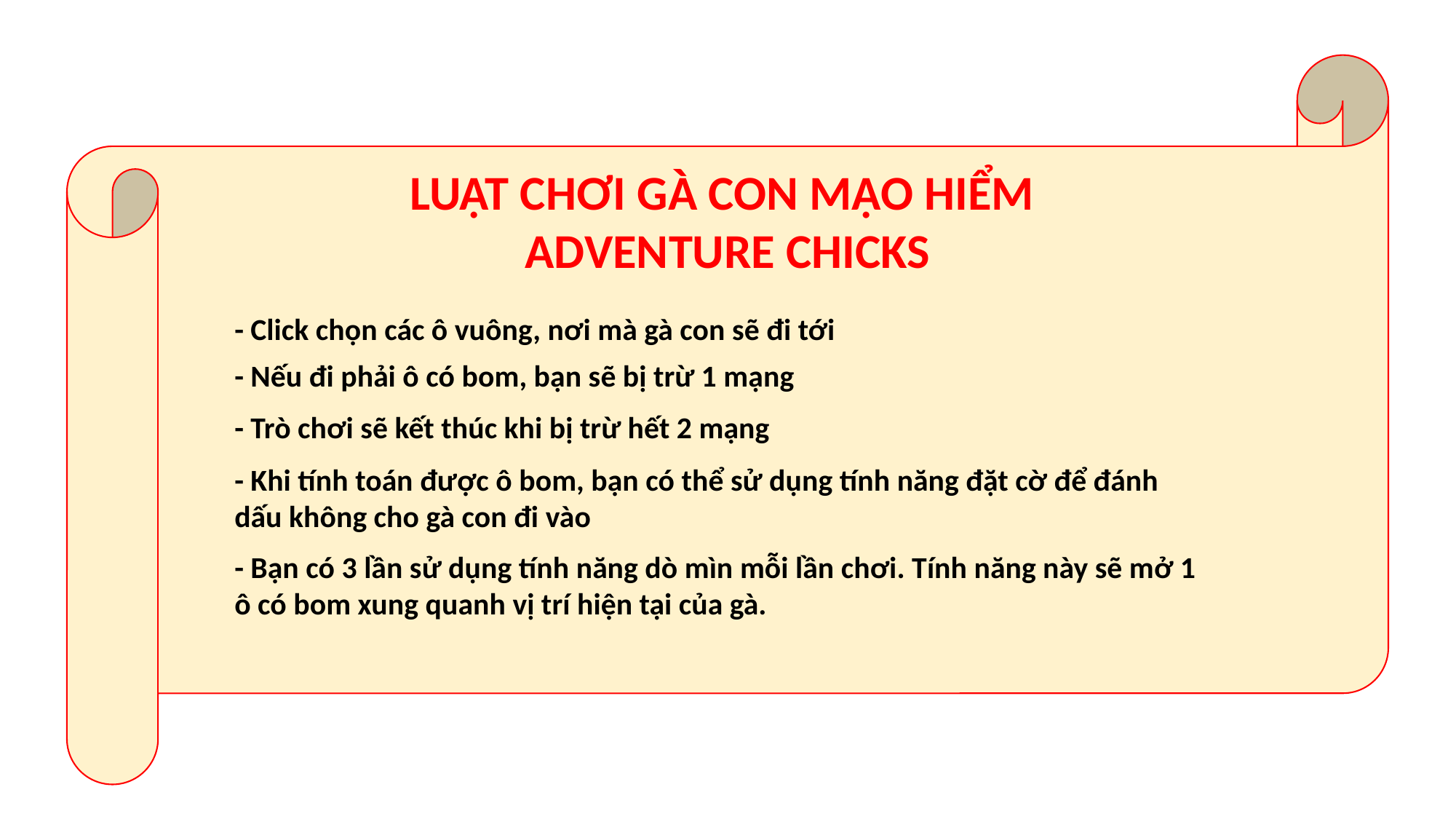

LUẬT CHƠI GÀ CON MẠO HIỂM
ADVENTURE CHICKS
- Click chọn các ô vuông, nơi mà gà con sẽ đi tới
- Nếu đi phải ô có bom, bạn sẽ bị trừ 1 mạng
- Trò chơi sẽ kết thúc khi bị trừ hết 2 mạng
- Khi tính toán được ô bom, bạn có thể sử dụng tính năng đặt cờ để đánh dấu không cho gà con đi vào
- Bạn có 3 lần sử dụng tính năng dò mìn mỗi lần chơi. Tính năng này sẽ mở 1 ô có bom xung quanh vị trí hiện tại của gà.